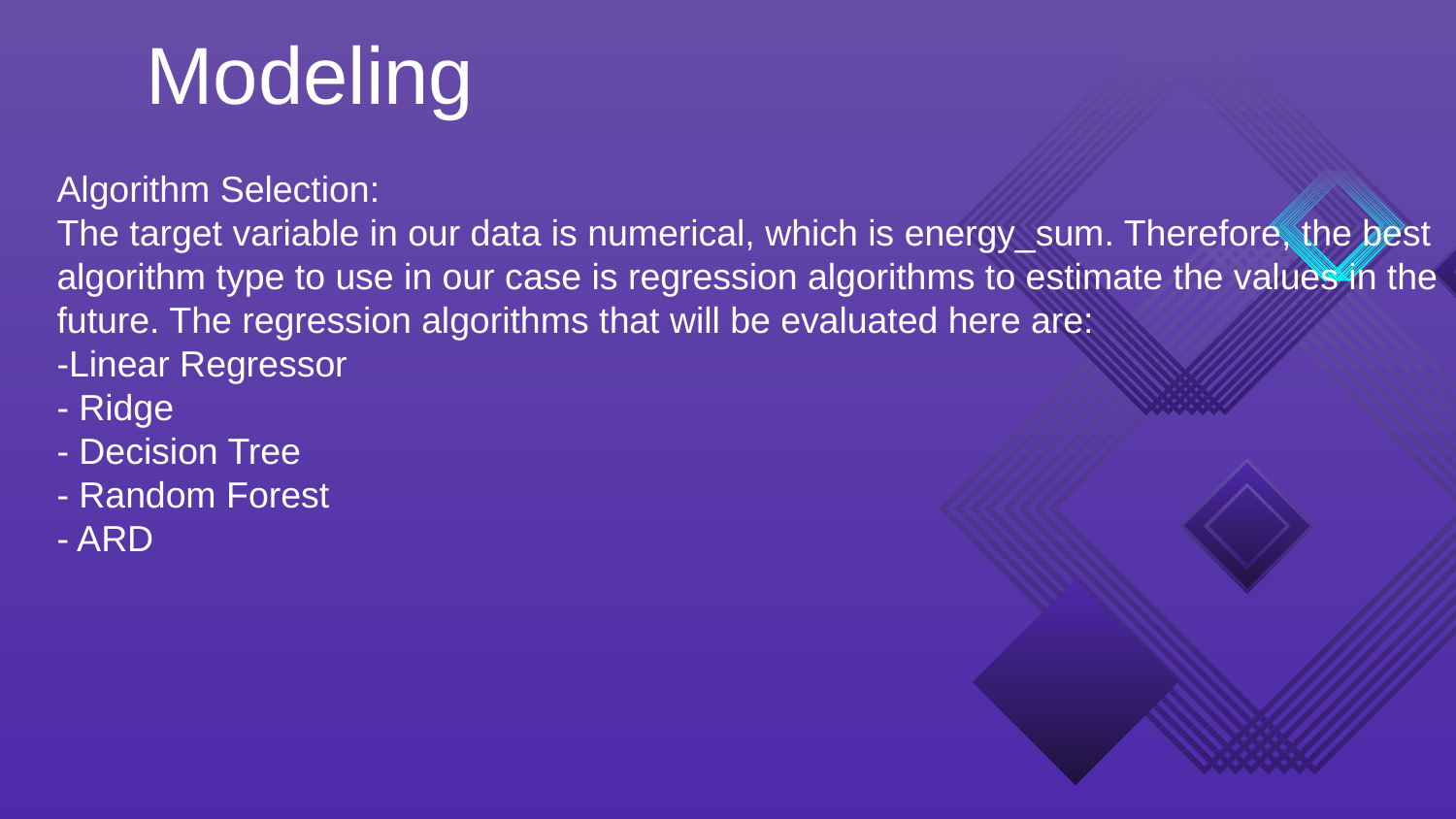

# Modeling
Algorithm Selection:
The target variable in our data is numerical, which is energy_sum. Therefore, the best
algorithm type to use in our case is regression algorithms to estimate the values in the
future. The regression algorithms that will be evaluated here are:
-Linear Regressor
- Ridge
- Decision Tree
- Random Forest
- ARD